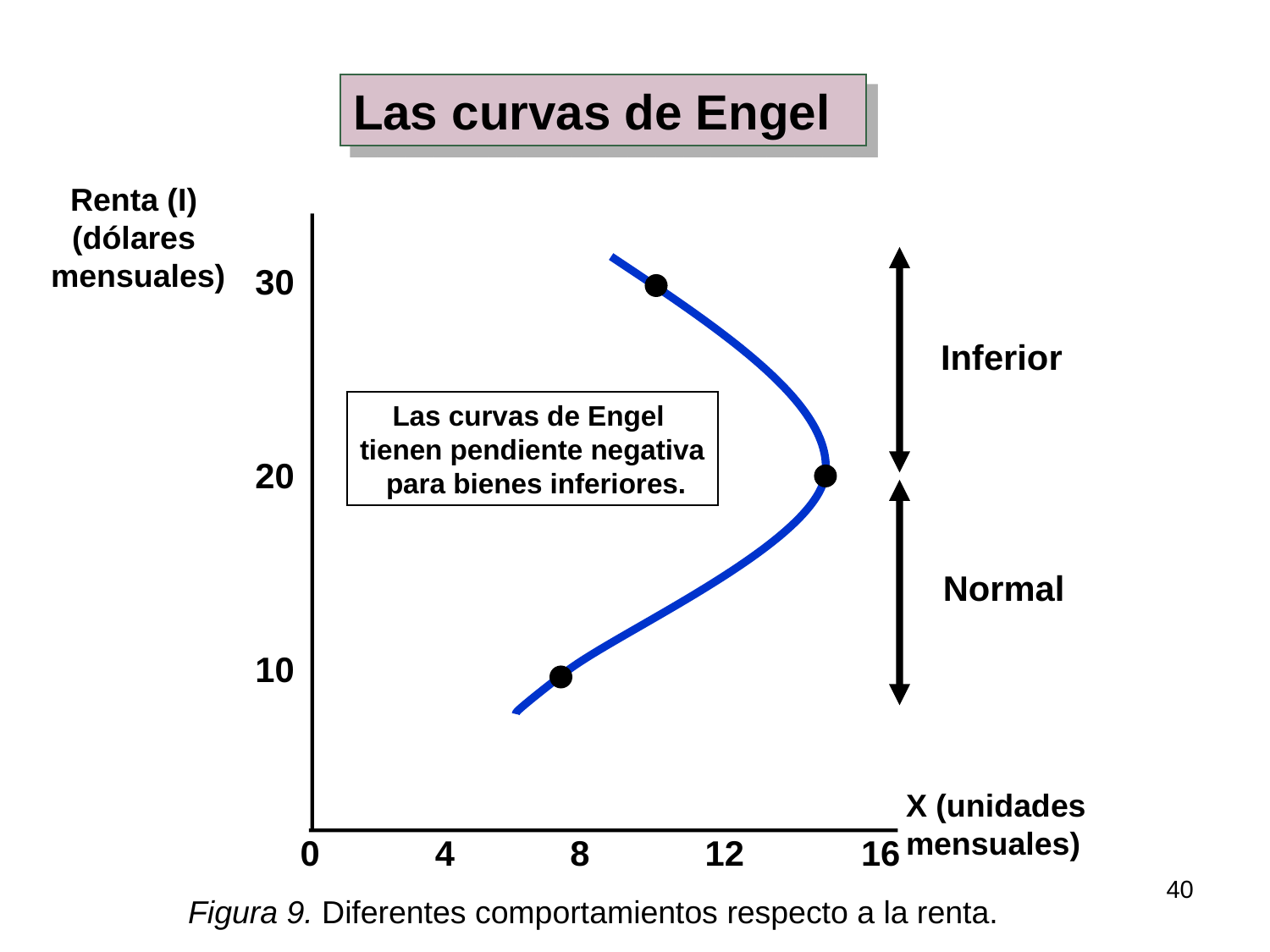

Las curvas de Engel
Renta (I)
(dólares
 mensuales)

Inferior

Normal

Las curvas de Engel
tienen pendiente negativa
 para bienes inferiores.

30
20
10
X (unidades
mensuales)
0
4
8
12
16

40

Figura 9. Diferentes comportamientos respecto a la renta.